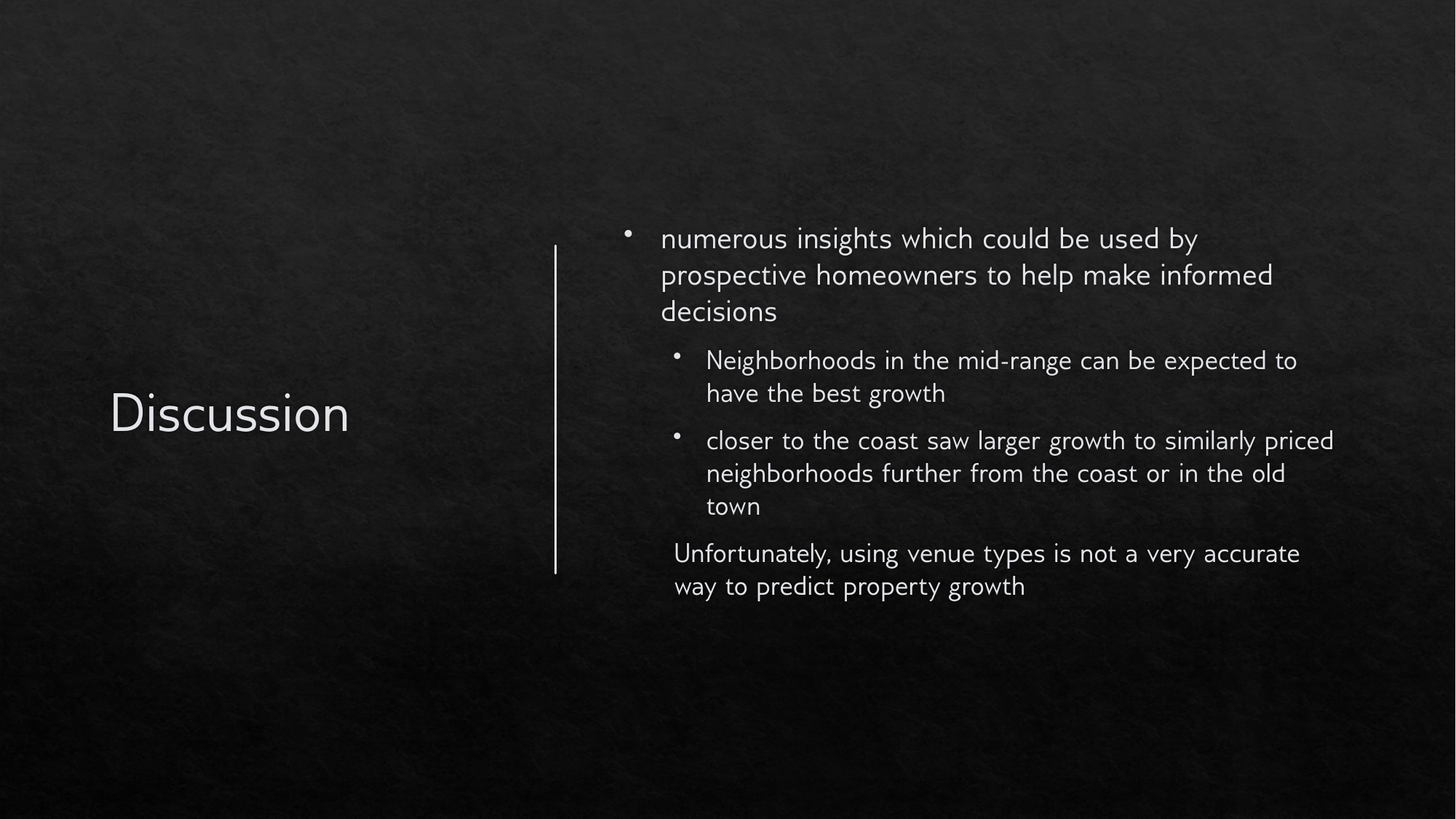

# Discussion
numerous insights which could be used by prospective homeowners to help make informed decisions
Neighborhoods in the mid-range can be expected to have the best growth
closer to the coast saw larger growth to similarly priced neighborhoods further from the coast or in the old town
Unfortunately, using venue types is not a very accurate way to predict property growth